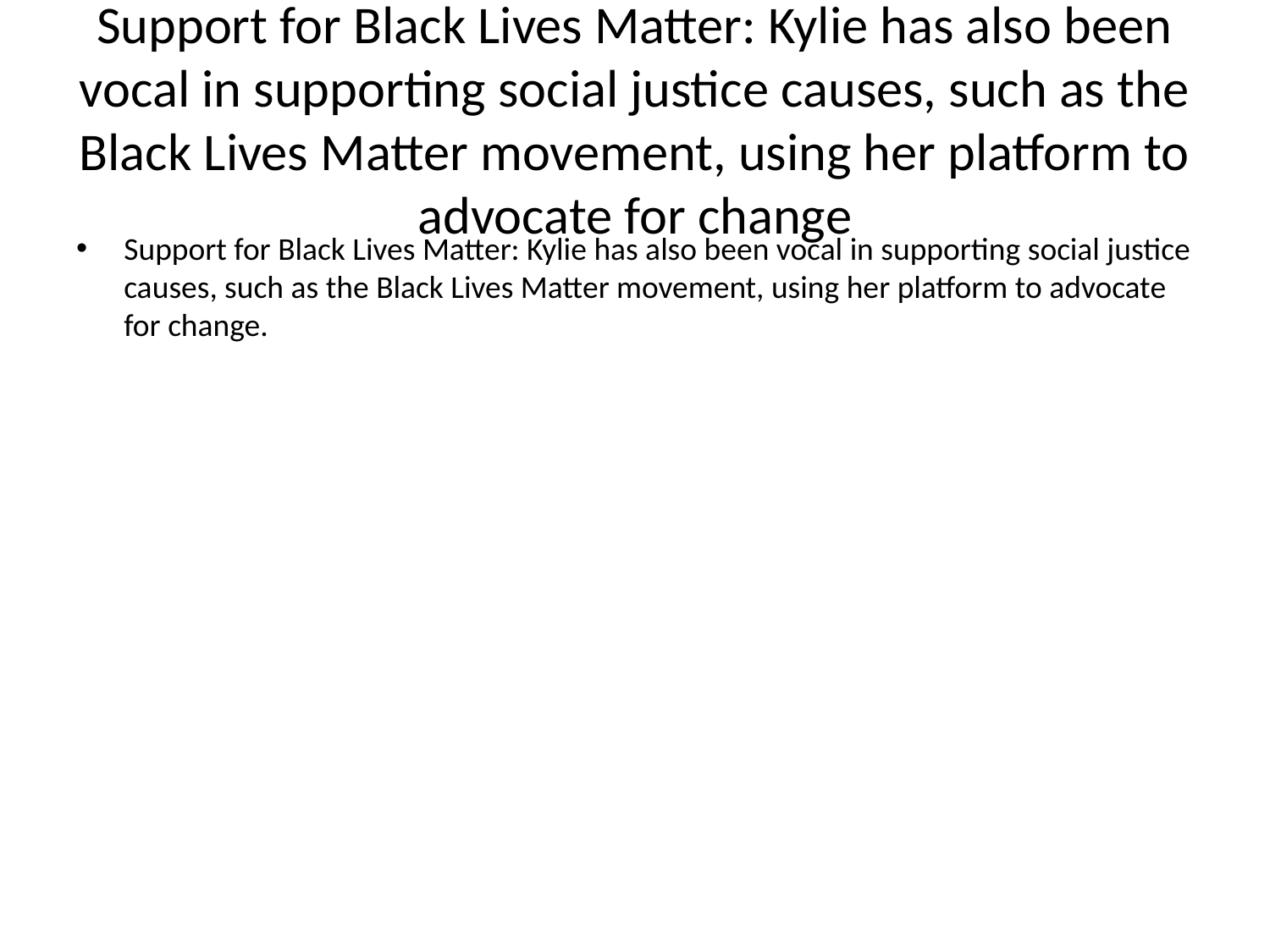

# Support for Black Lives Matter: Kylie has also been vocal in supporting social justice causes, such as the Black Lives Matter movement, using her platform to advocate for change
Support for Black Lives Matter: Kylie has also been vocal in supporting social justice causes, such as the Black Lives Matter movement, using her platform to advocate for change.